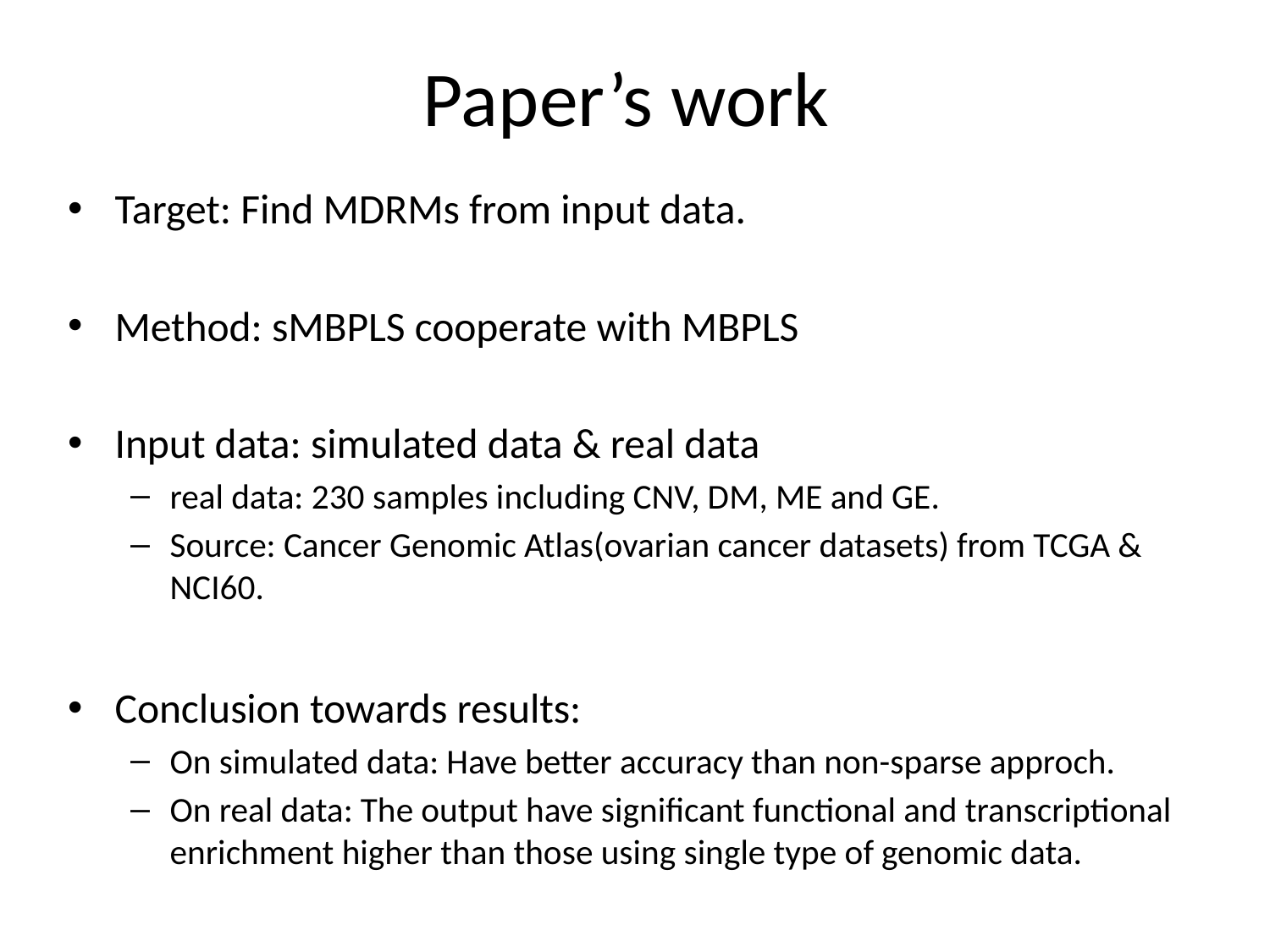

# Paper’s work
Target: Find MDRMs from input data.

Method: sMBPLS cooperate with MBPLS

Input data: simulated data & real data
real data: 230 samples including CNV, DM, ME and GE.
Source: Cancer Genomic Atlas(ovarian cancer datasets) from TCGA & NCI60.

Conclusion towards results:
On simulated data: Have better accuracy than non-sparse approch.
On real data: The output have significant functional and transcriptional enrichment higher than those using single type of genomic data.